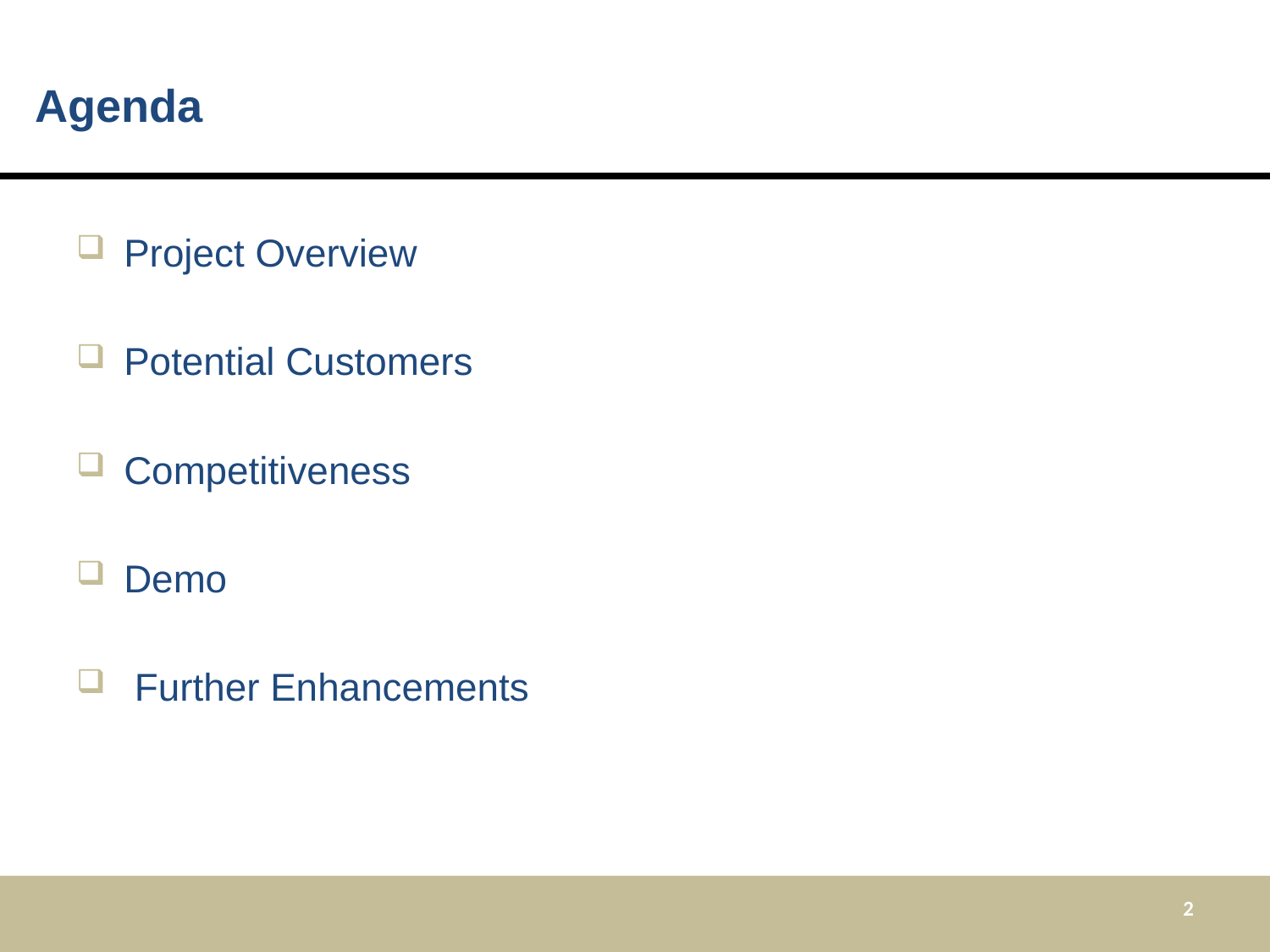

# Agenda
Project Overview

Potential Customers

Competitiveness

Demo

 Further Enhancements
2